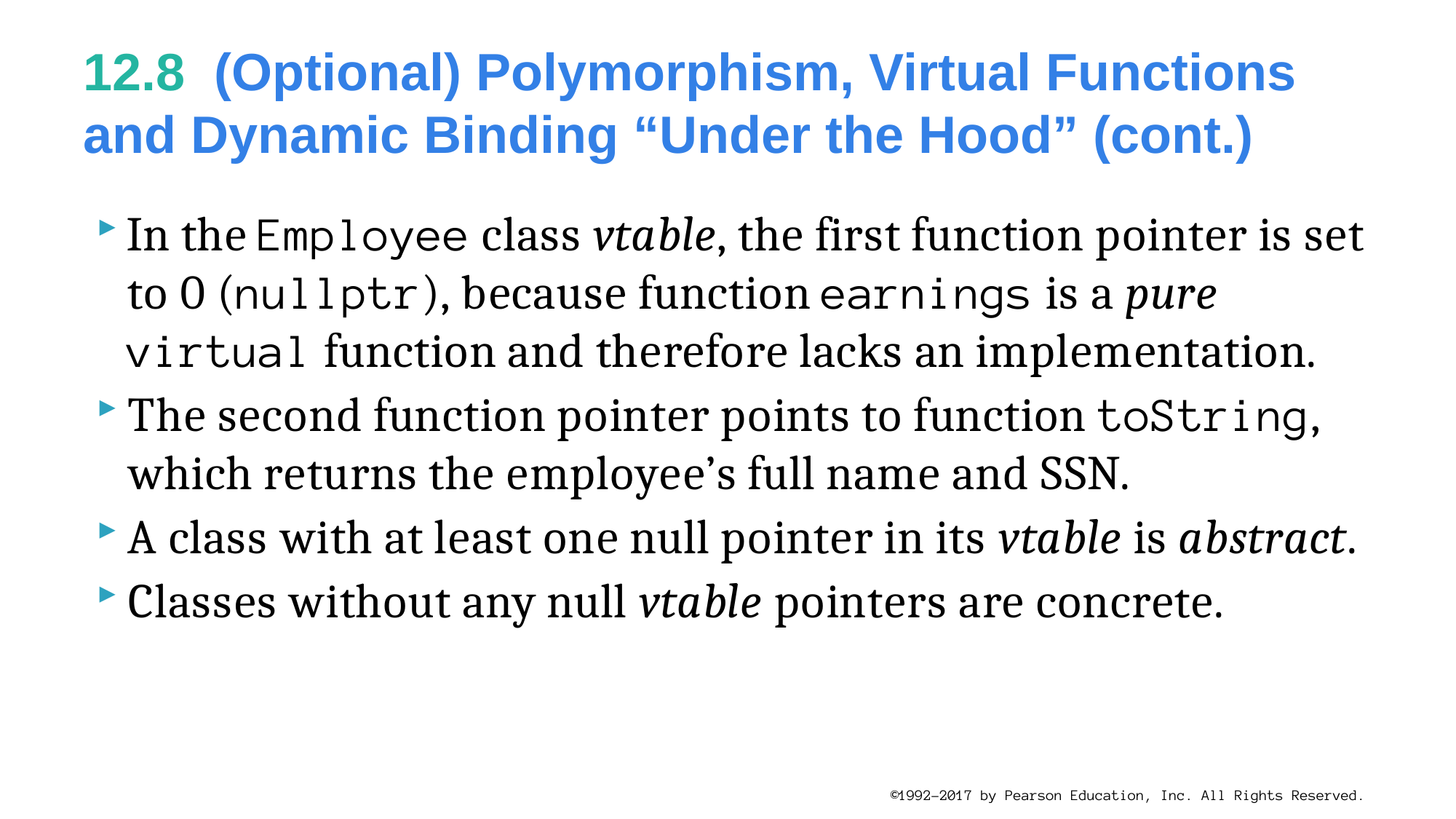

# 12.8  (Optional) Polymorphism, Virtual Functions and Dynamic Binding “Under the Hood” (cont.)
In the Employee class vtable, the first function pointer is set to 0 (nullptr), because function earnings is a pure virtual function and therefore lacks an implementation.
The second function pointer points to function toString, which returns the employee’s full name and SSN.
A class with at least one null pointer in its vtable is abstract.
Classes without any null vtable pointers are concrete.

©1992-2017 by Pearson Education, Inc. All Rights Reserved.